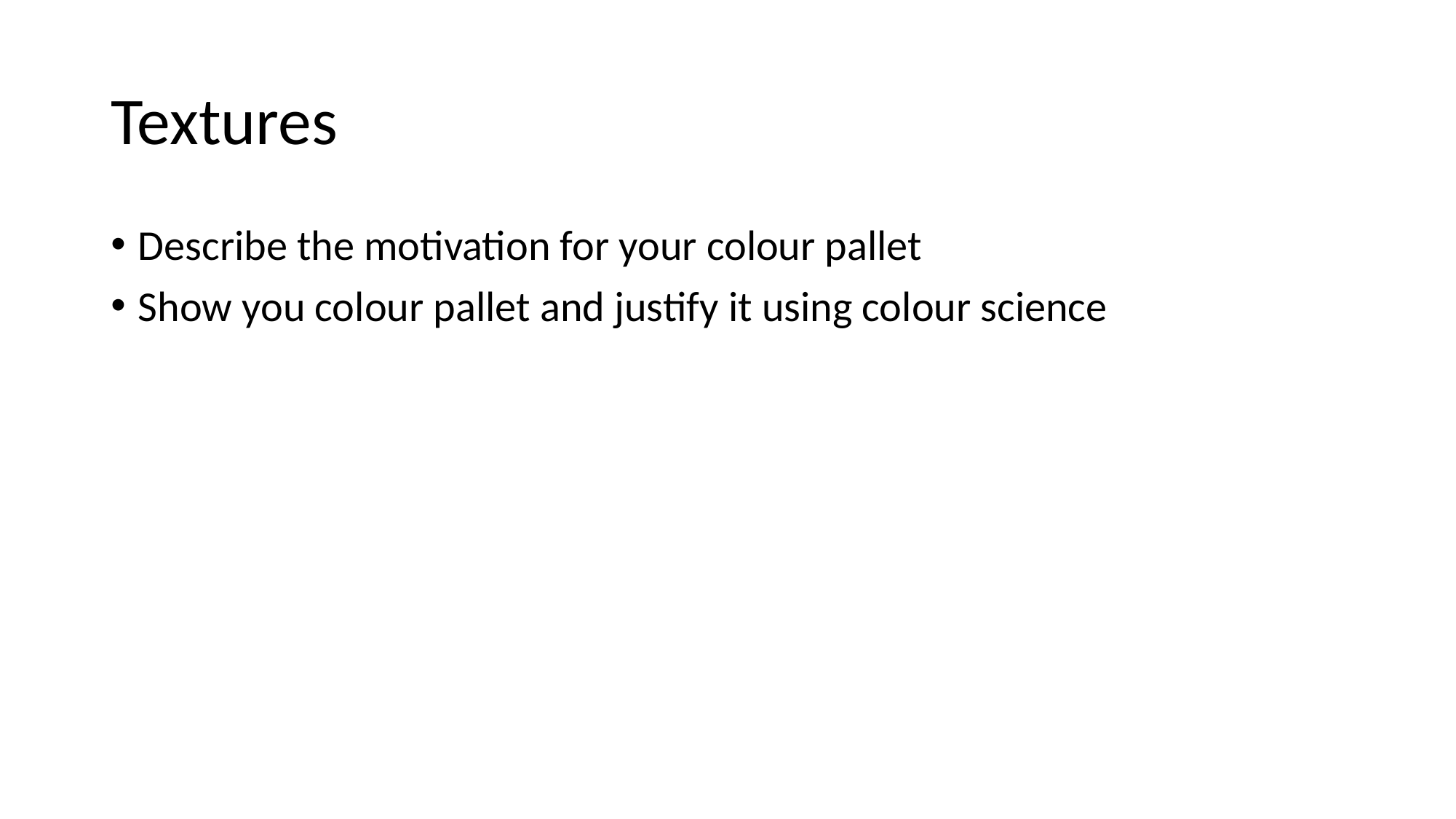

# Textures
Describe the motivation for your colour pallet
Show you colour pallet and justify it using colour science